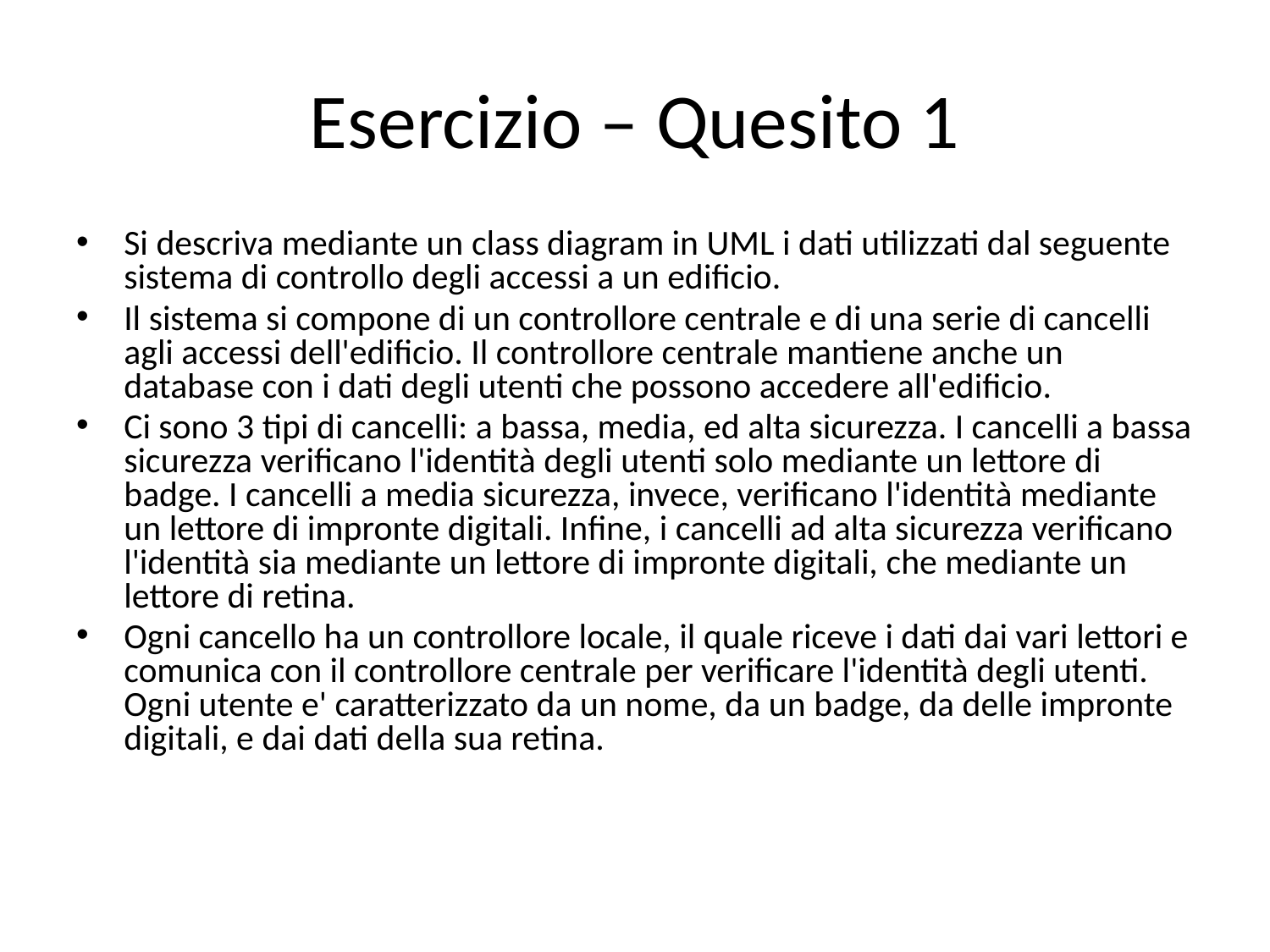

# Esercizio – Quesito 1
Si descriva mediante un class diagram in UML i dati utilizzati dal seguente sistema di controllo degli accessi a un edificio.
Il sistema si compone di un controllore centrale e di una serie di cancelli agli accessi dell'edificio. Il controllore centrale mantiene anche un database con i dati degli utenti che possono accedere all'edificio.
Ci sono 3 tipi di cancelli: a bassa, media, ed alta sicurezza. I cancelli a bassa sicurezza verificano l'identità degli utenti solo mediante un lettore di badge. I cancelli a media sicurezza, invece, verificano l'identità mediante un lettore di impronte digitali. Infine, i cancelli ad alta sicurezza verificano l'identità sia mediante un lettore di impronte digitali, che mediante un lettore di retina.
Ogni cancello ha un controllore locale, il quale riceve i dati dai vari lettori e comunica con il controllore centrale per verificare l'identità degli utenti. Ogni utente e' caratterizzato da un nome, da un badge, da delle impronte digitali, e dai dati della sua retina.